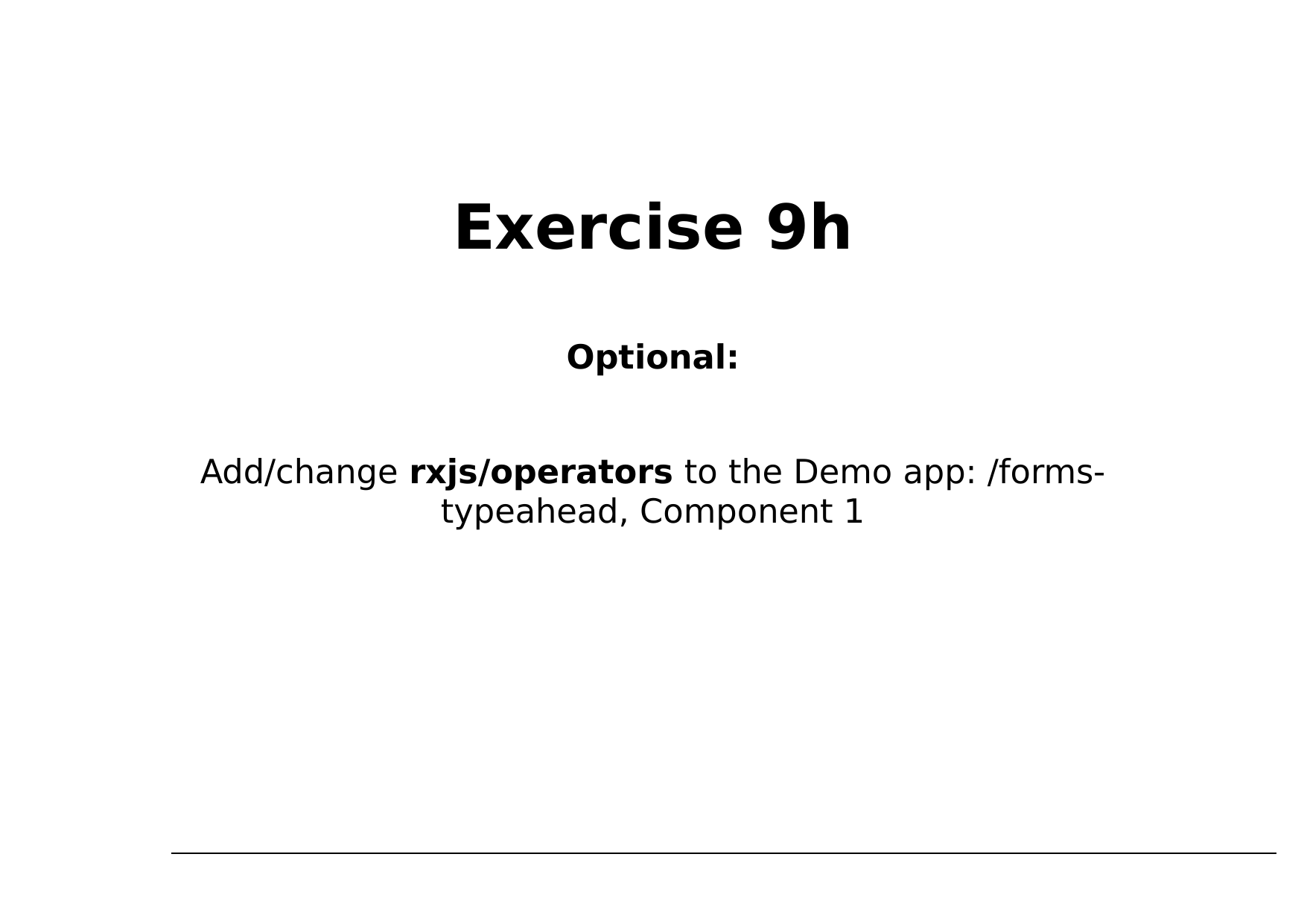

#
Exercise 9h

Optional:

Add/change rxjs/operators to the Demo app: /forms-typeahead, Component 1